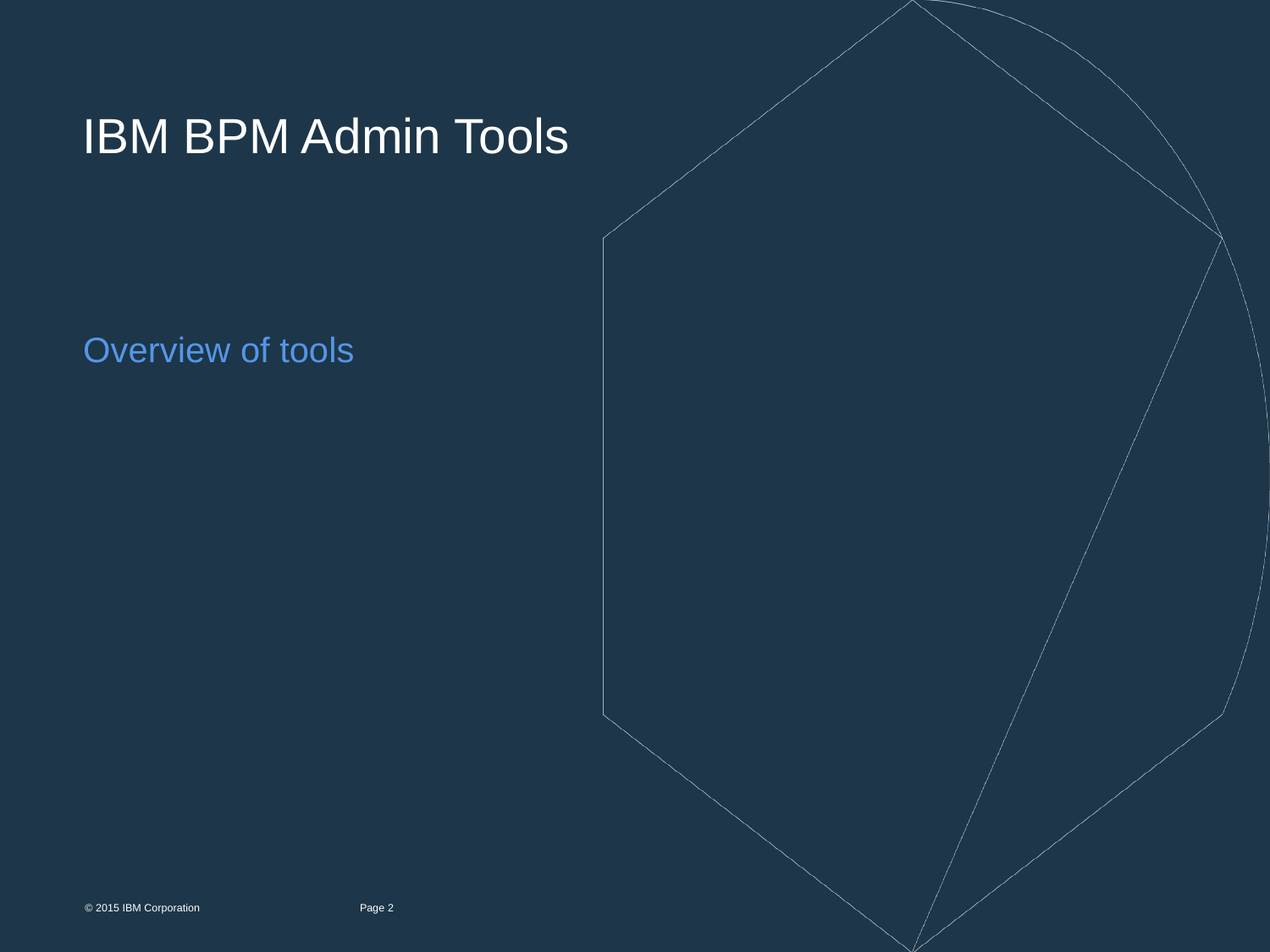

# IBM BPM Admin Tools
Overview of tools